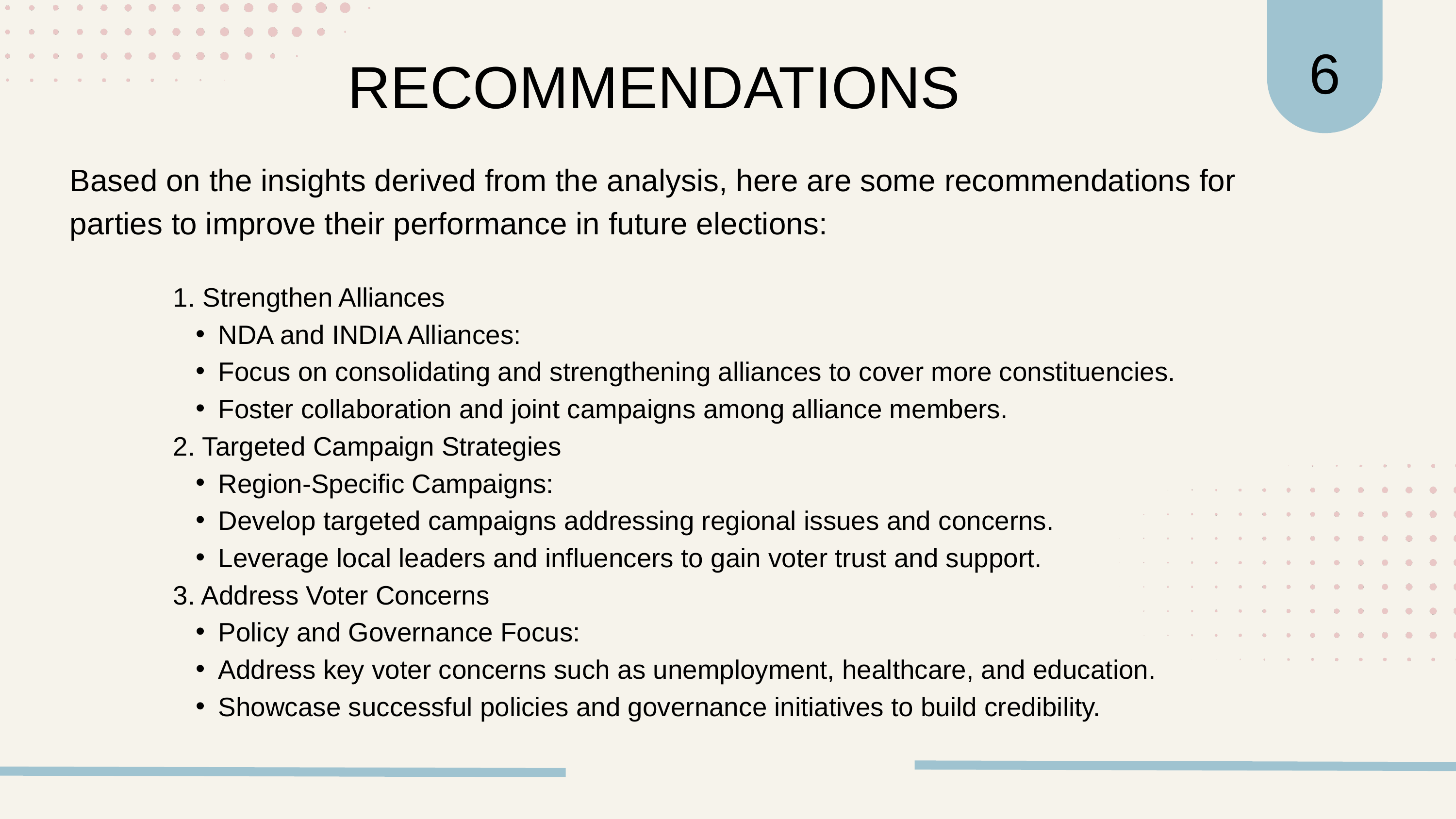

6

 RECOMMENDATIONS
Based on the insights derived from the analysis, here are some recommendations for parties to improve their performance in future elections:
1. Strengthen Alliances
NDA and INDIA Alliances:
Focus on consolidating and strengthening alliances to cover more constituencies.
Foster collaboration and joint campaigns among alliance members.
2. Targeted Campaign Strategies
Region-Specific Campaigns:
Develop targeted campaigns addressing regional issues and concerns.
Leverage local leaders and influencers to gain voter trust and support.
3. Address Voter Concerns
Policy and Governance Focus:
Address key voter concerns such as unemployment, healthcare, and education.
Showcase successful policies and governance initiatives to build credibility.